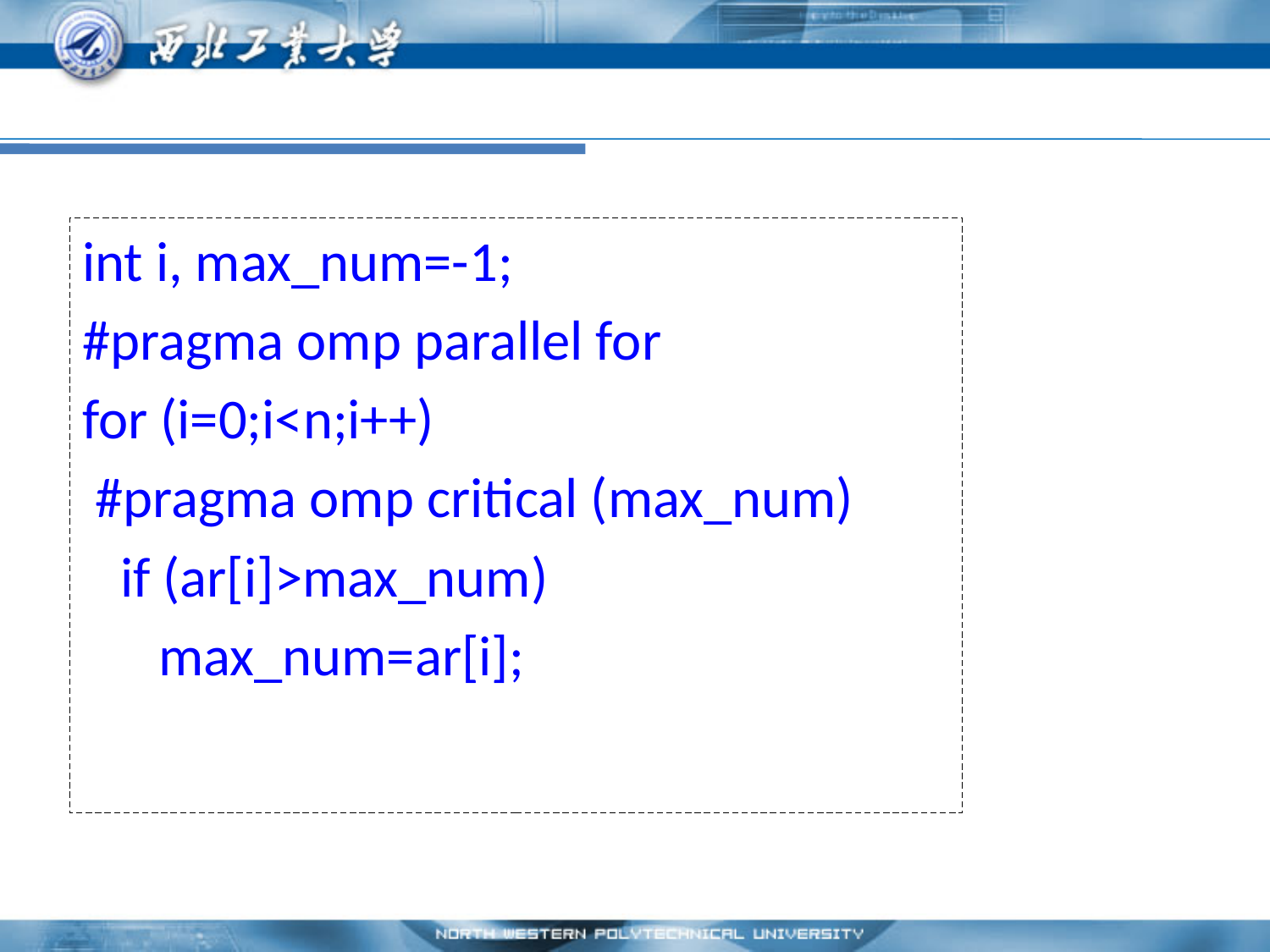

#
int i, max_num=-1;
#pragma omp parallel for
for (i=0;i<n;i++)
 #pragma omp critical (max_num)
   if (ar[i]>max_num)
      max_num=ar[i];